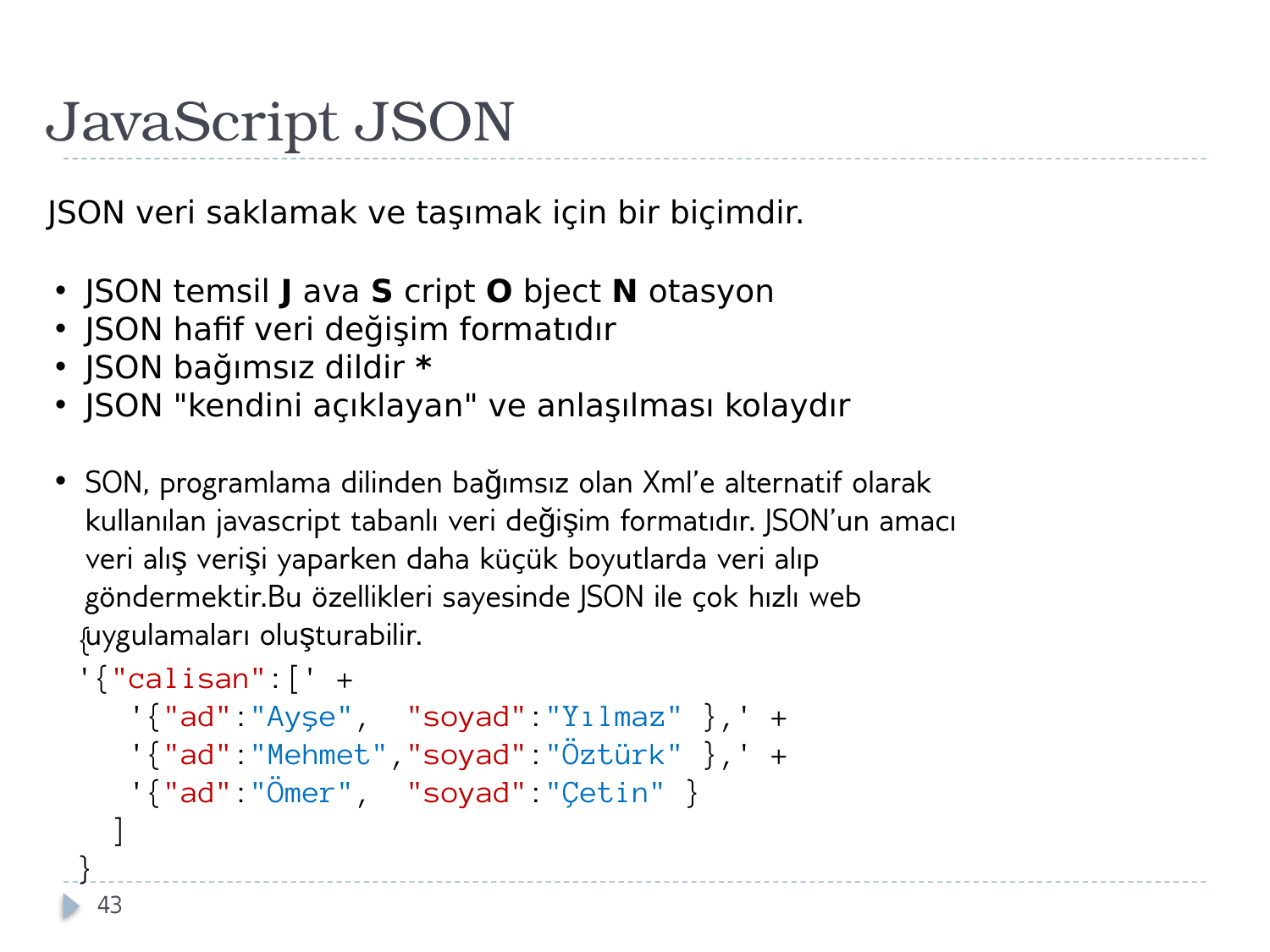

JavaScript JSON
JSON veri saklamak ve taşımak için bir biçimdir.
JSON temsil J ava S cript O bject N otasyon
JSON hafif veri değişim formatıdır
JSON bağımsız dildir *
JSON "kendini açıklayan" ve anlaşılması kolaydır

SON, programlama dilinden bağımsız olan Xml’e alternatif olarak kullanılan javascript tabanlı veri değişim formatıdır. JSON’un amacı veri alış verişi yaparken daha küçük boyutlarda veri alıp göndermektir.Bu özellikleri sayesinde JSON ile çok hızlı web uygulamaları oluşturabilir.
{
'{"calisan":[' +
   '{"ad":"Ayşe",  "soyad":"Yılmaz" },' +
   '{"ad":"Mehmet","soyad":"Öztürk" },' +
   '{"ad":"Ömer",  "soyad":"Çetin" }
  ]
}
43